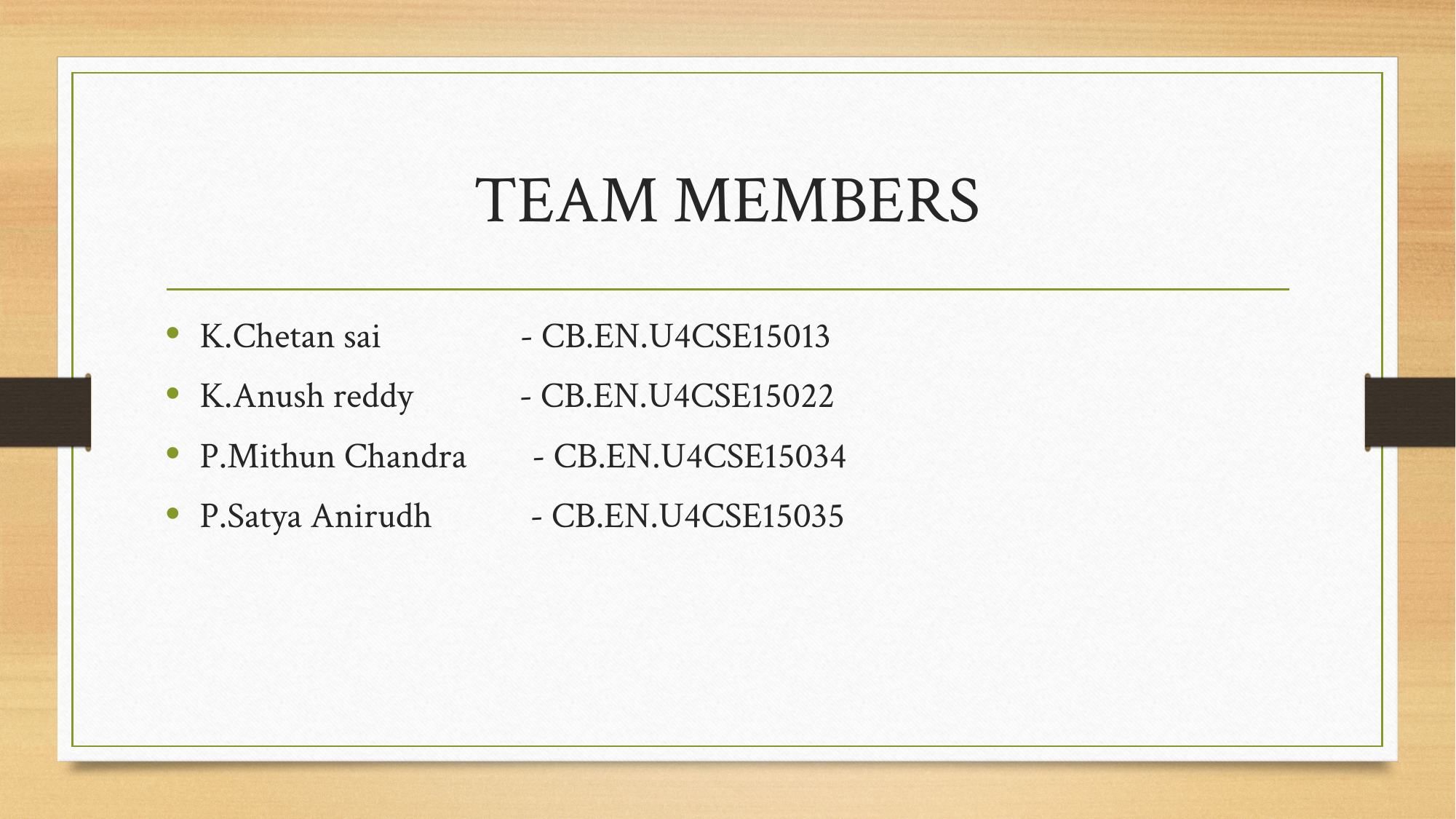

# TEAM MEMBERS
K.Chetan sai                 - CB.EN.U4CSE15013
K.Anush reddy             - CB.EN.U4CSE15022
P.Mithun Chandra        - CB.EN.U4CSE15034
P.Satya Anirudh            - CB.EN.U4CSE15035